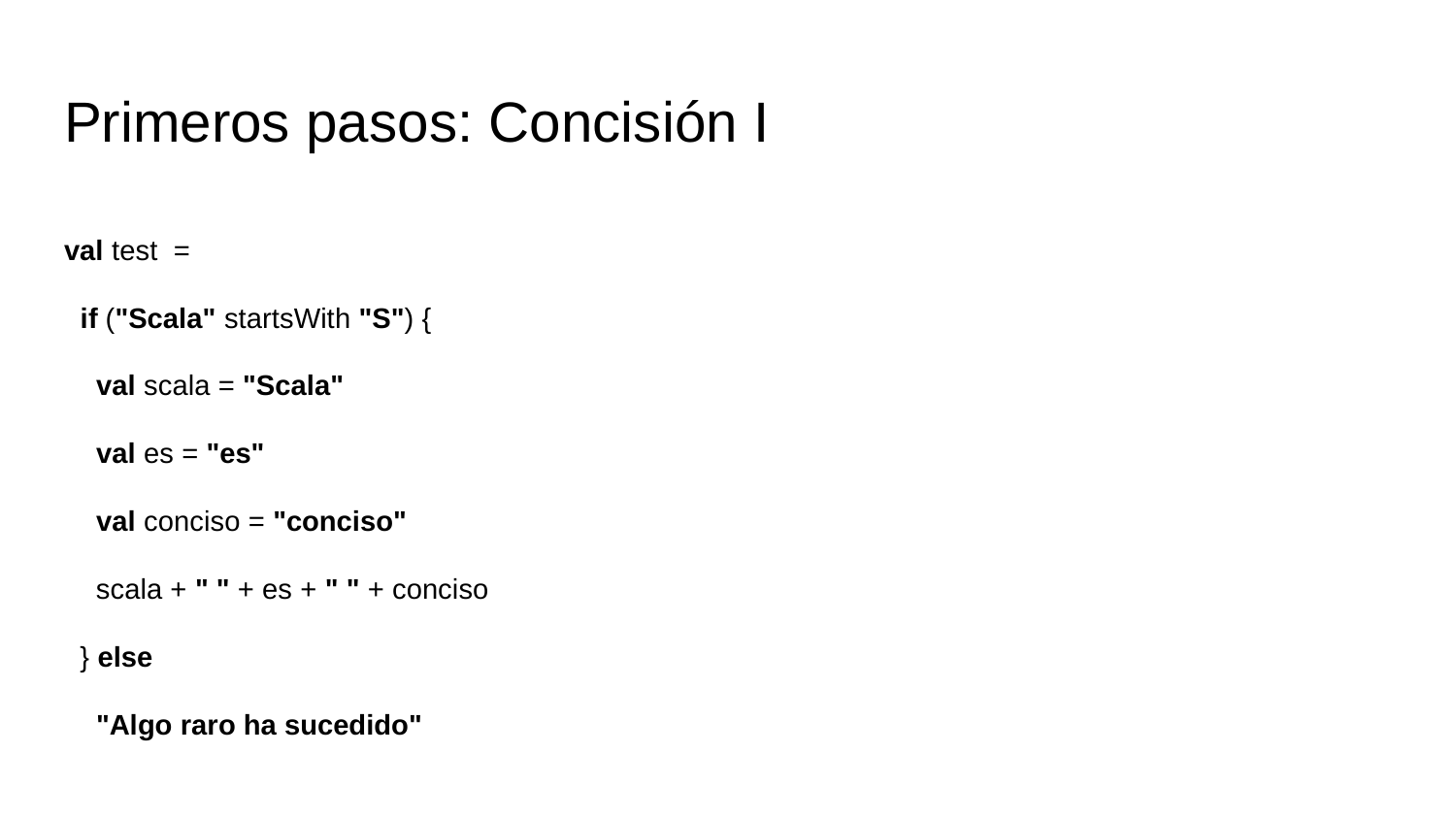

# Primeros pasos: Concisión I
val test  =
  if ("Scala" startsWith "S") {
    val scala = "Scala"
    val es = "es"
    val conciso = "conciso"
    scala + " " + es + " " + conciso
  } else
    "Algo raro ha sucedido"